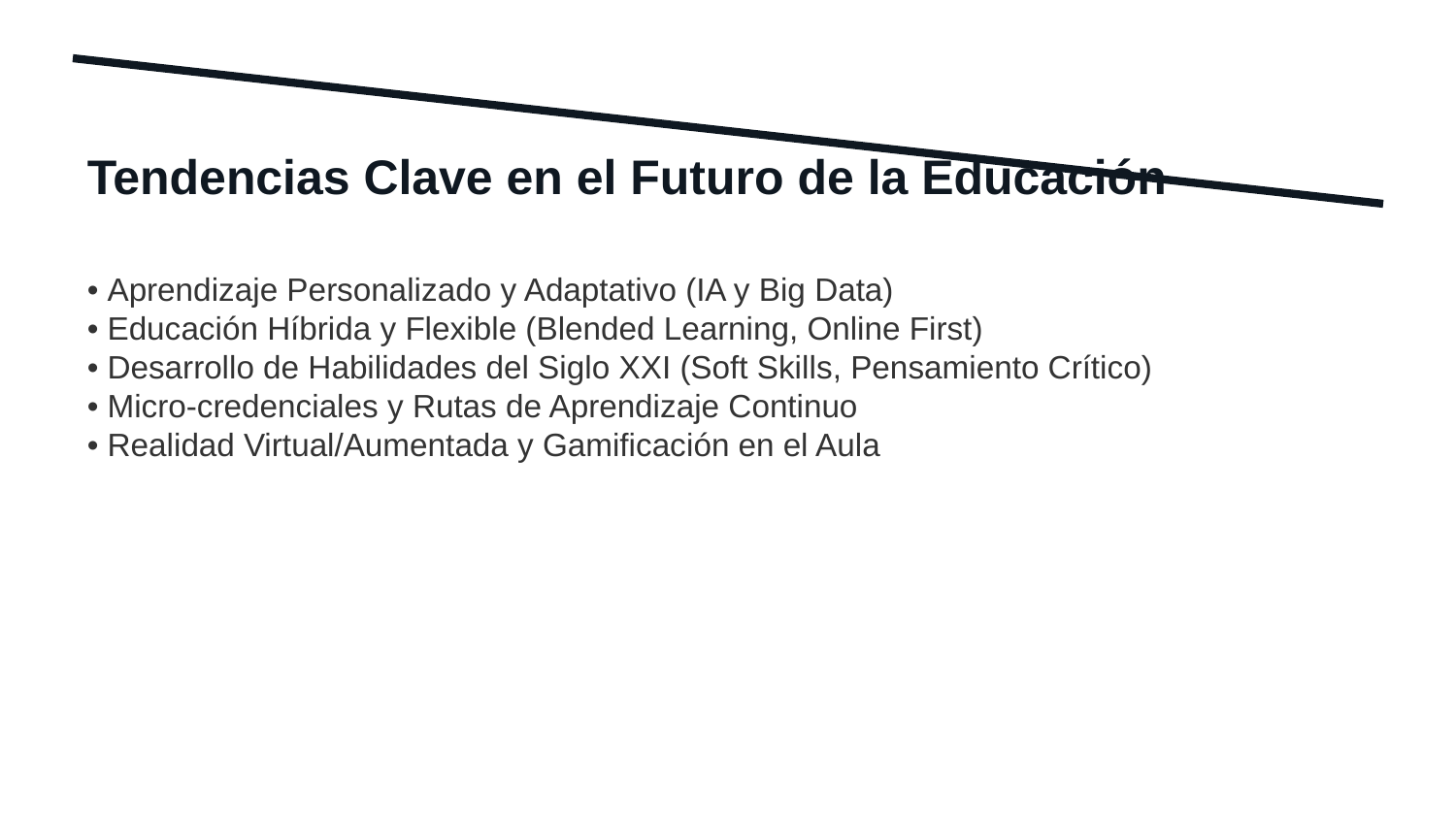

Tendencias Clave en el Futuro de la Educación
• Aprendizaje Personalizado y Adaptativo (IA y Big Data)
• Educación Híbrida y Flexible (Blended Learning, Online First)
• Desarrollo de Habilidades del Siglo XXI (Soft Skills, Pensamiento Crítico)
• Micro-credenciales y Rutas de Aprendizaje Continuo
• Realidad Virtual/Aumentada y Gamificación en el Aula
3